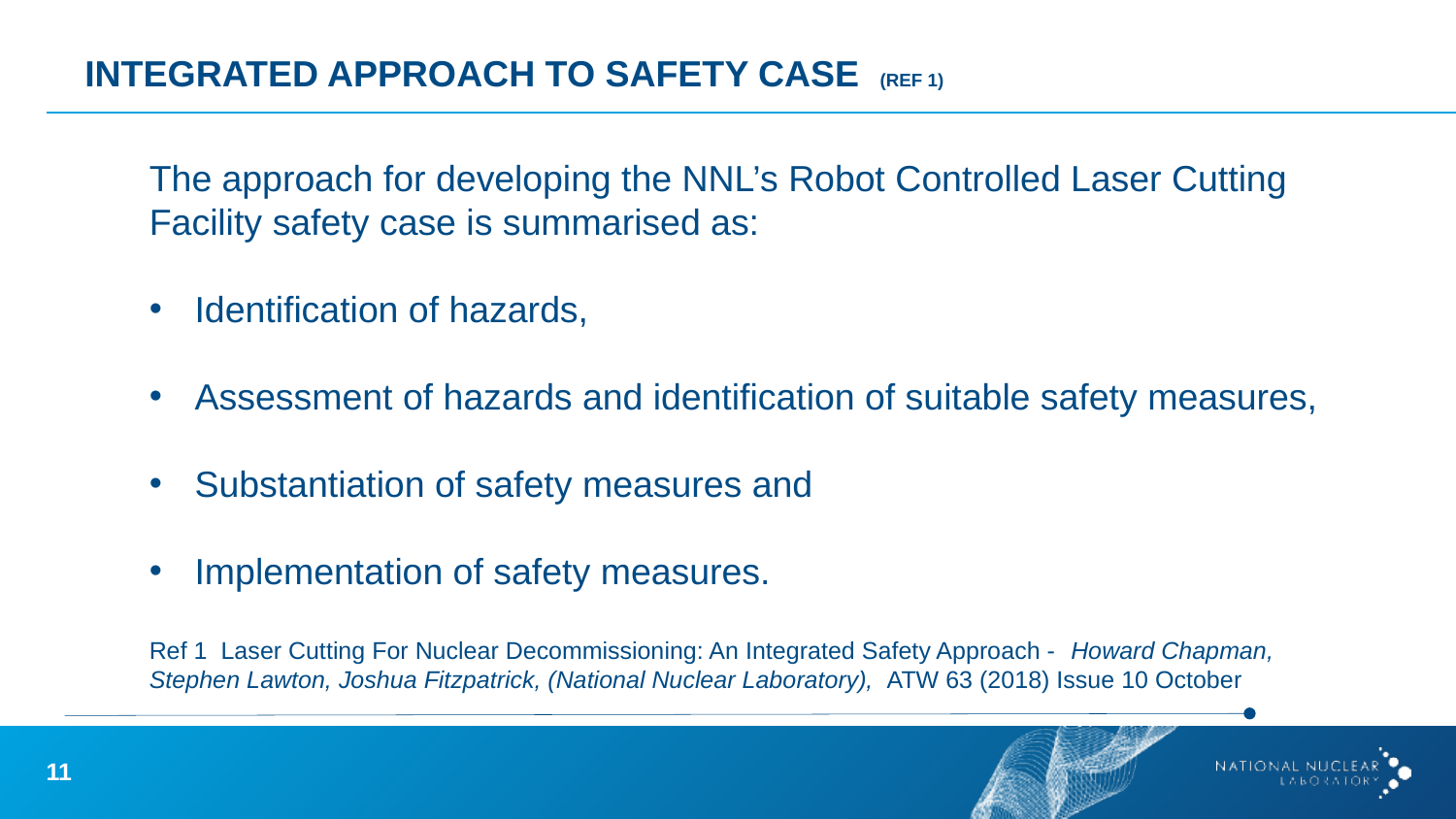

INTeGRATED Approach to Safety CASE  (Ref 1)
The approach for developing the NNL’s Robot Controlled Laser Cutting Facility safety case is summarised as:

Identification of hazards,

Assessment of hazards and identification of suitable safety measures,

Substantiation of safety measures and

Implementation of safety measures.

Ref 1  Laser Cutting For Nuclear Decommissioning: An Integrated Safety Approach -  Howard Chapman, Stephen Lawton, Joshua Fitzpatrick, (National Nuclear Laboratory),  ATW 63 (2018) Issue 10 October
11